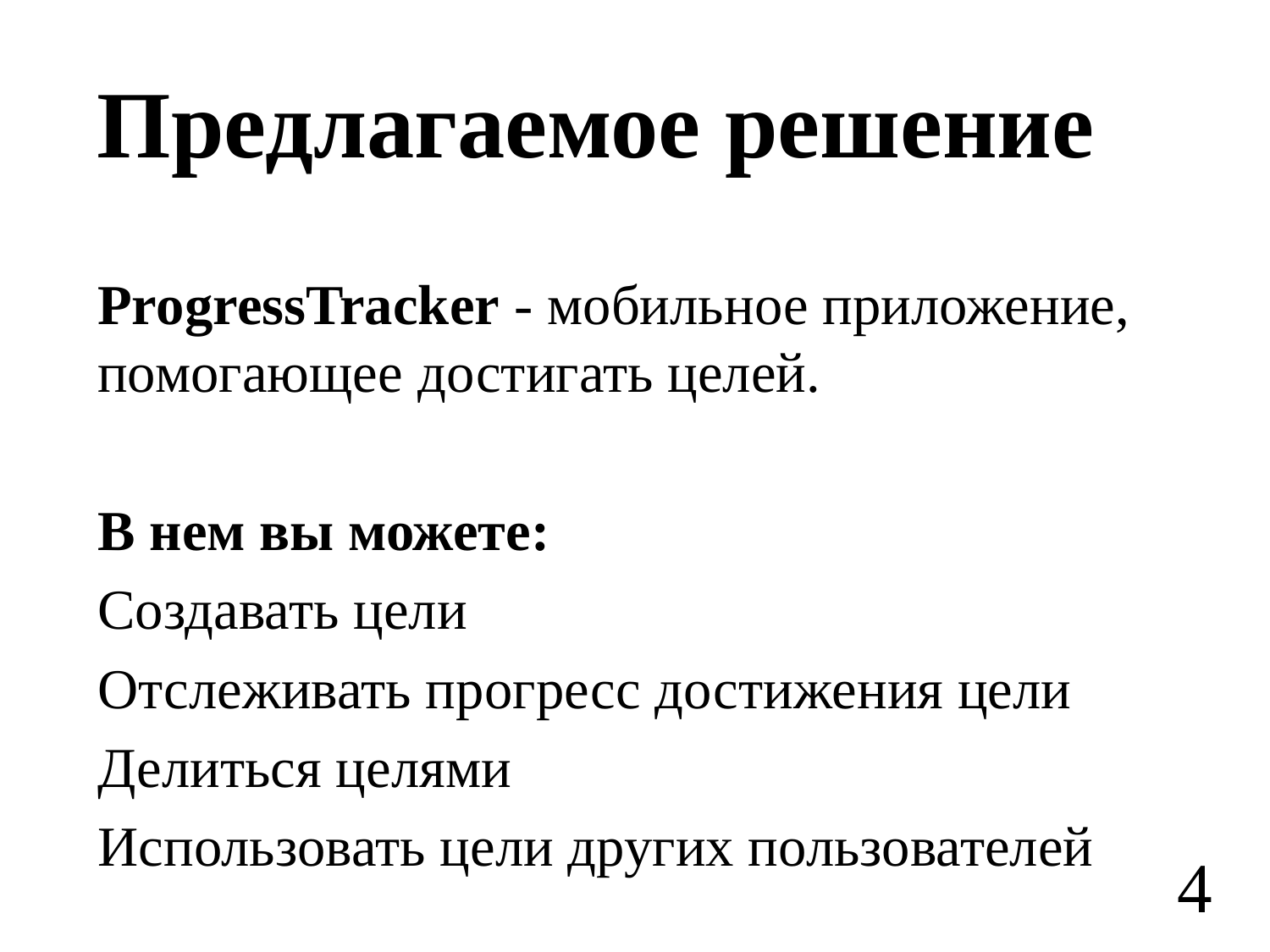

Предлагаемое решение
ProgressTracker - мобильное приложение, помогающее достигать целей.

В нем вы можете:
Создавать цели
Отслеживать прогресс достижения цели
Делиться целями
Использовать цели других пользователей
4